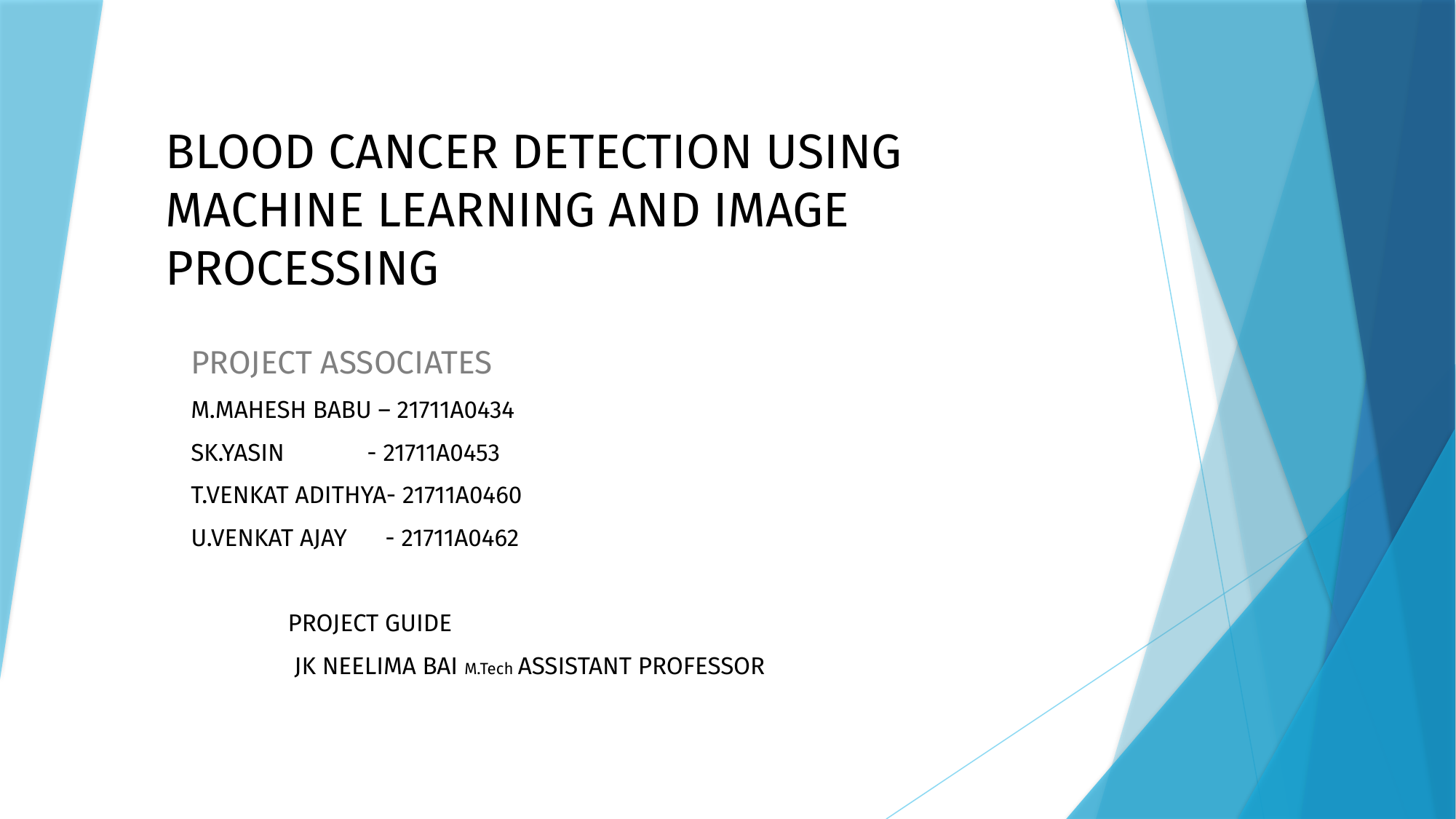

# BLOOD CANCER DETECTION USING MACHINE LEARNING AND IMAGE PROCESSING
PROJECT ASSOCIATES
M.MAHESH BABU – 21711A0434
SK.YASIN             - 21711A0453
T.VENKAT ADITHYA- 21711A0460
U.VENKAT AJAY      - 21711A0462

										PROJECT GUIDE
							 JK NEELIMA BAI M.Tech ASSISTANT PROFESSOR